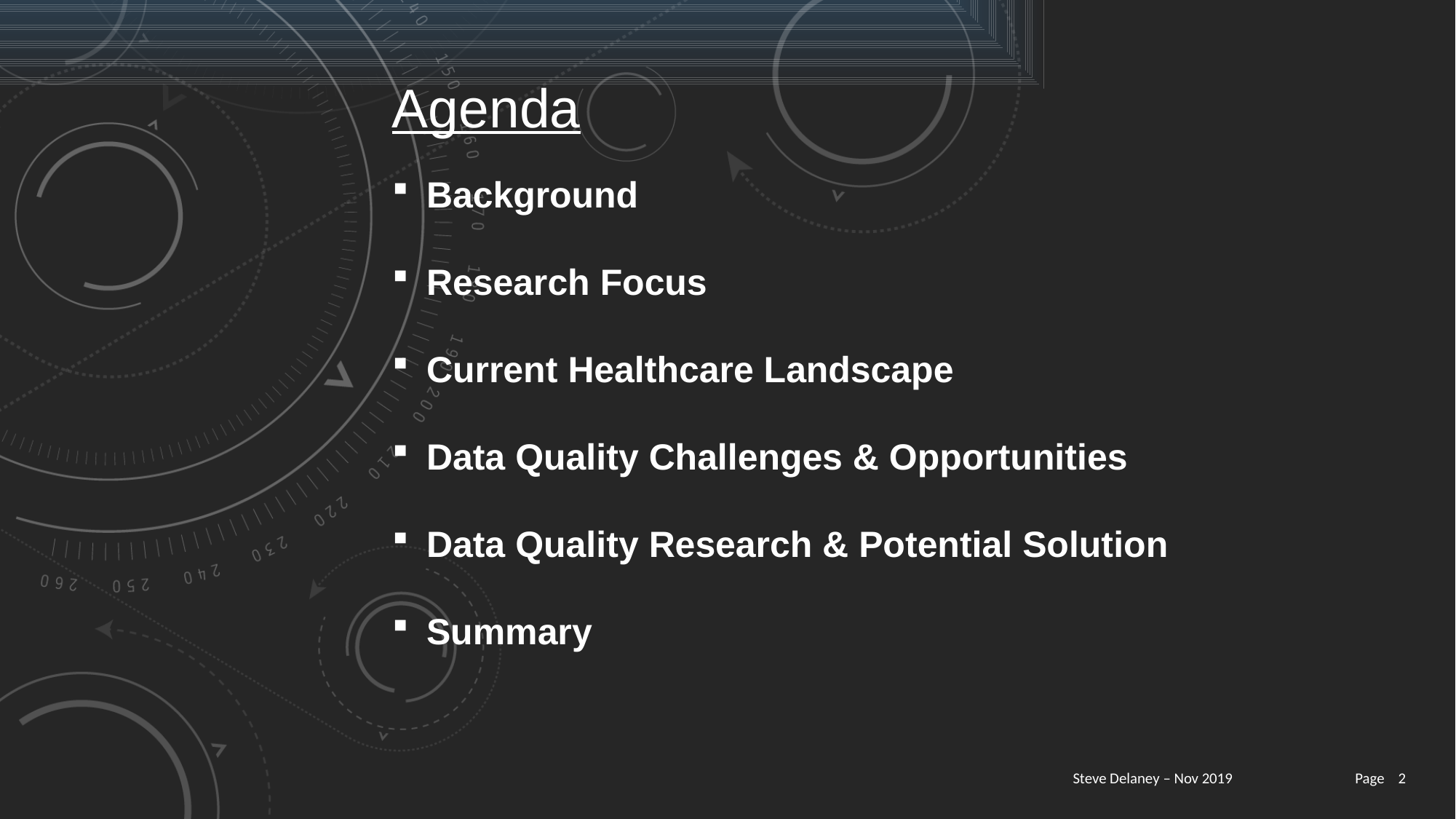

Agenda

Background

Research Focus

Current Healthcare Landscape

Data Quality Challenges & Opportunities

Data Quality Research & Potential Solution
Summary

 Page    2
Steve Delaney – Nov 2019